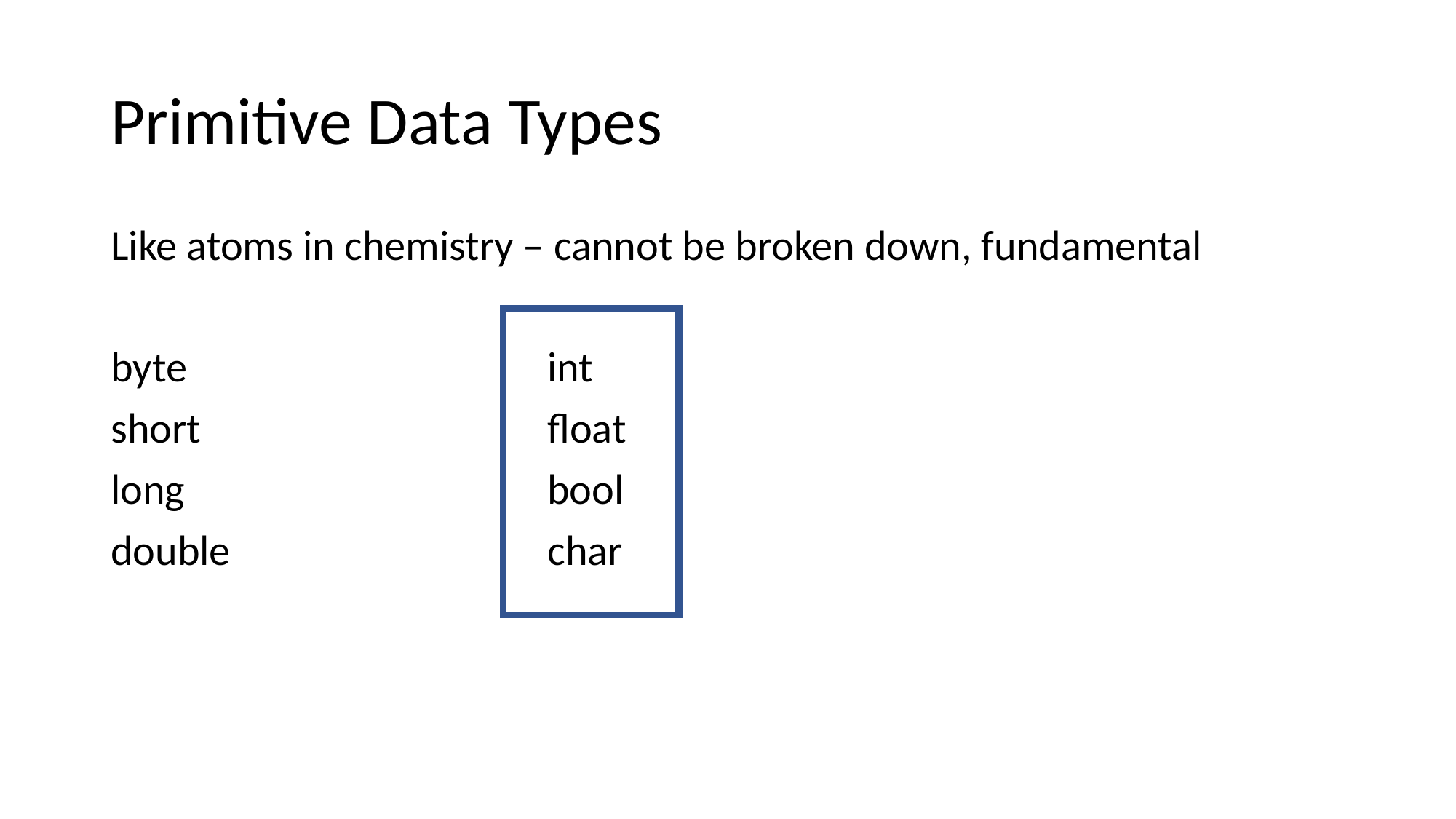

# Primitive Data Types
Like atoms in chemistry – cannot be broken down, fundamental

byte				int
short				float
long				bool
double			char